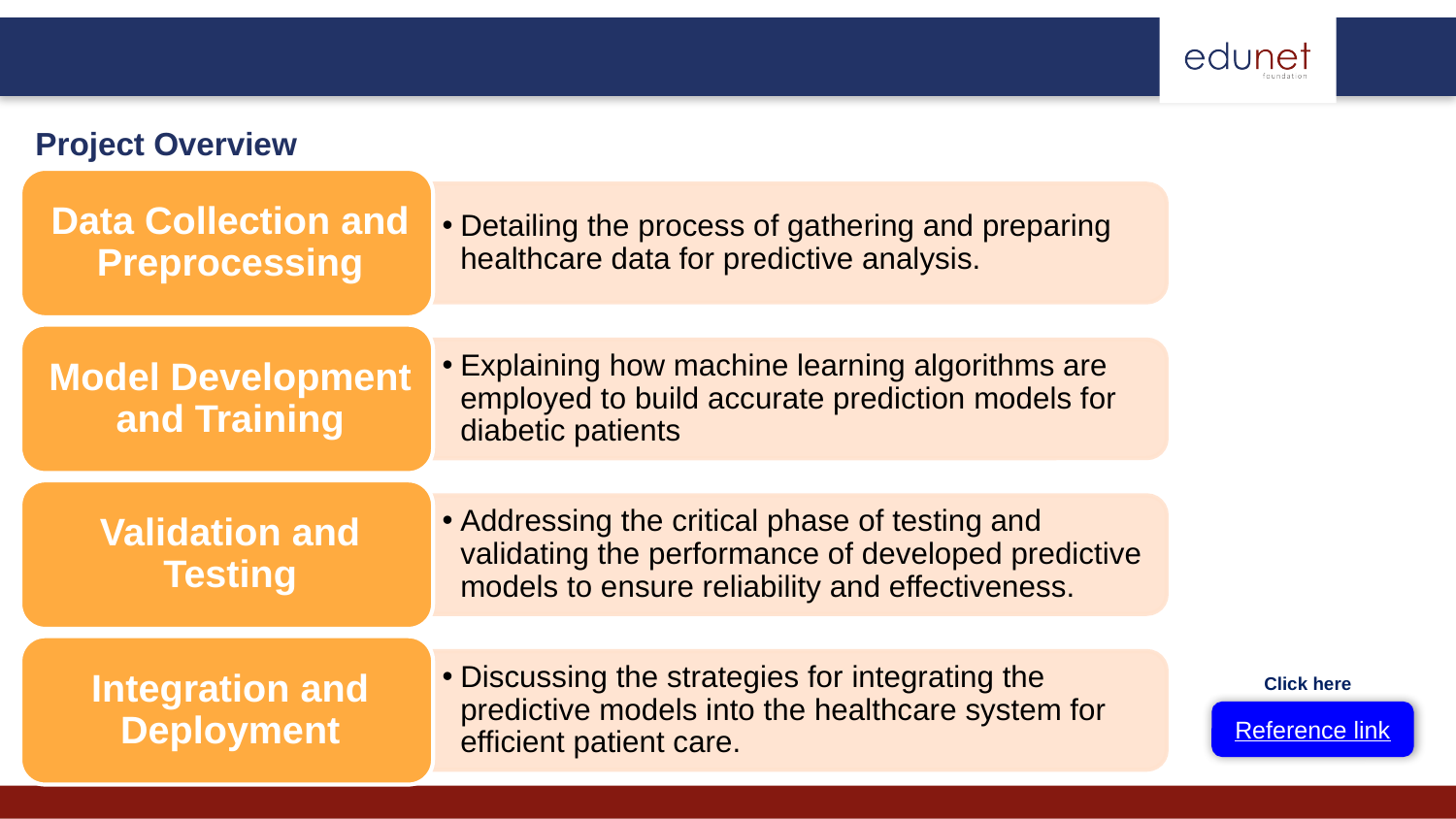

Project Overview
Detailing the process of gathering and preparing healthcare data for predictive analysis.
Data Collection and Preprocessing
Explaining how machine learning algorithms are employed to build accurate prediction models for diabetic patients
Model Development and Training
Addressing the critical phase of testing and validating the performance of developed predictive models to ensure reliability and effectiveness.
Validation and Testing
Discussing the strategies for integrating the predictive models into the healthcare system for efficient patient care.
Integration and Deployment
Click here
Reference link